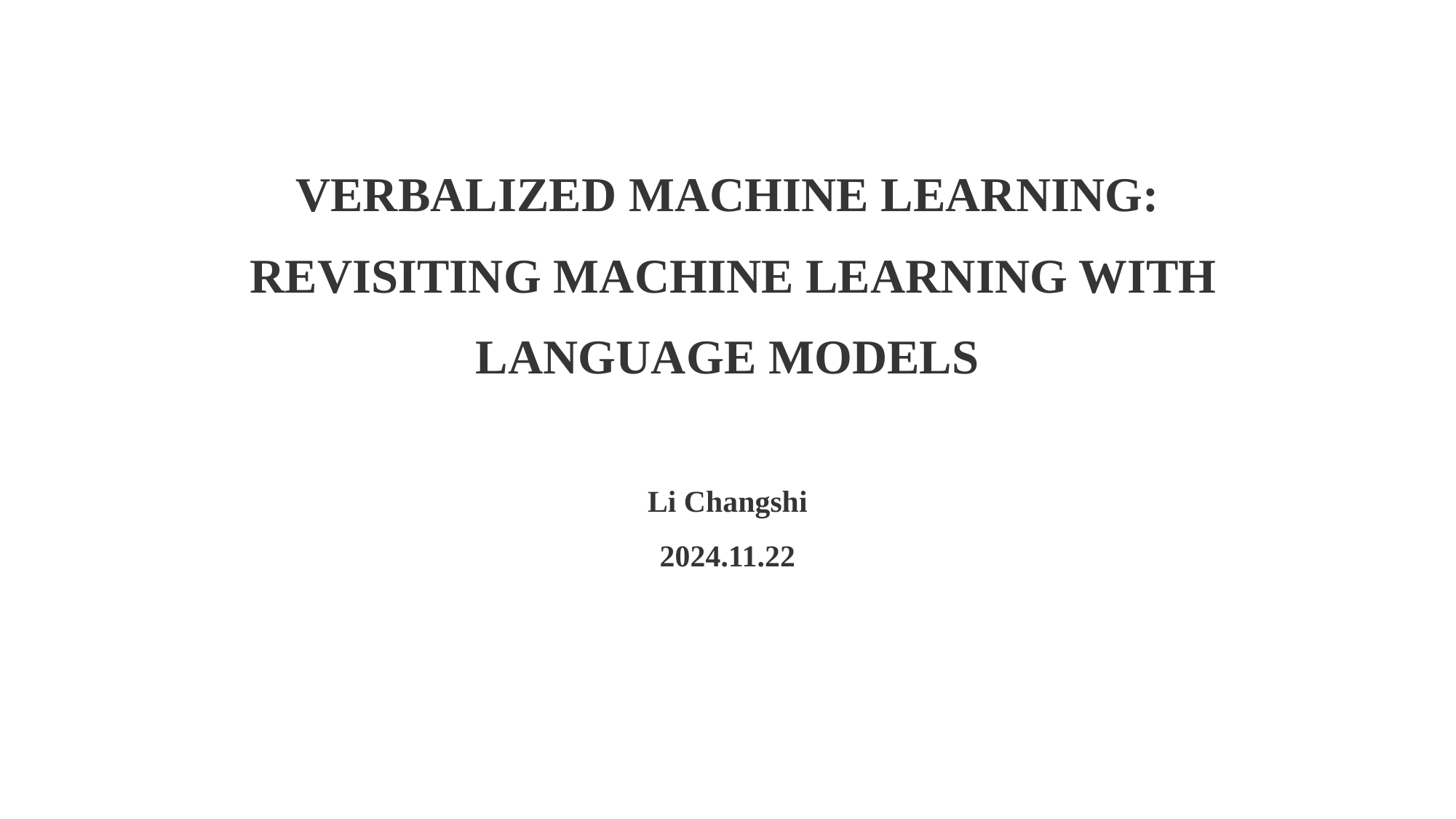

VERBALIZED MACHINE LEARNING:
 REVISITING MACHINE LEARNING WITH LANGUAGE MODELS
Li Changshi
2024.11.22